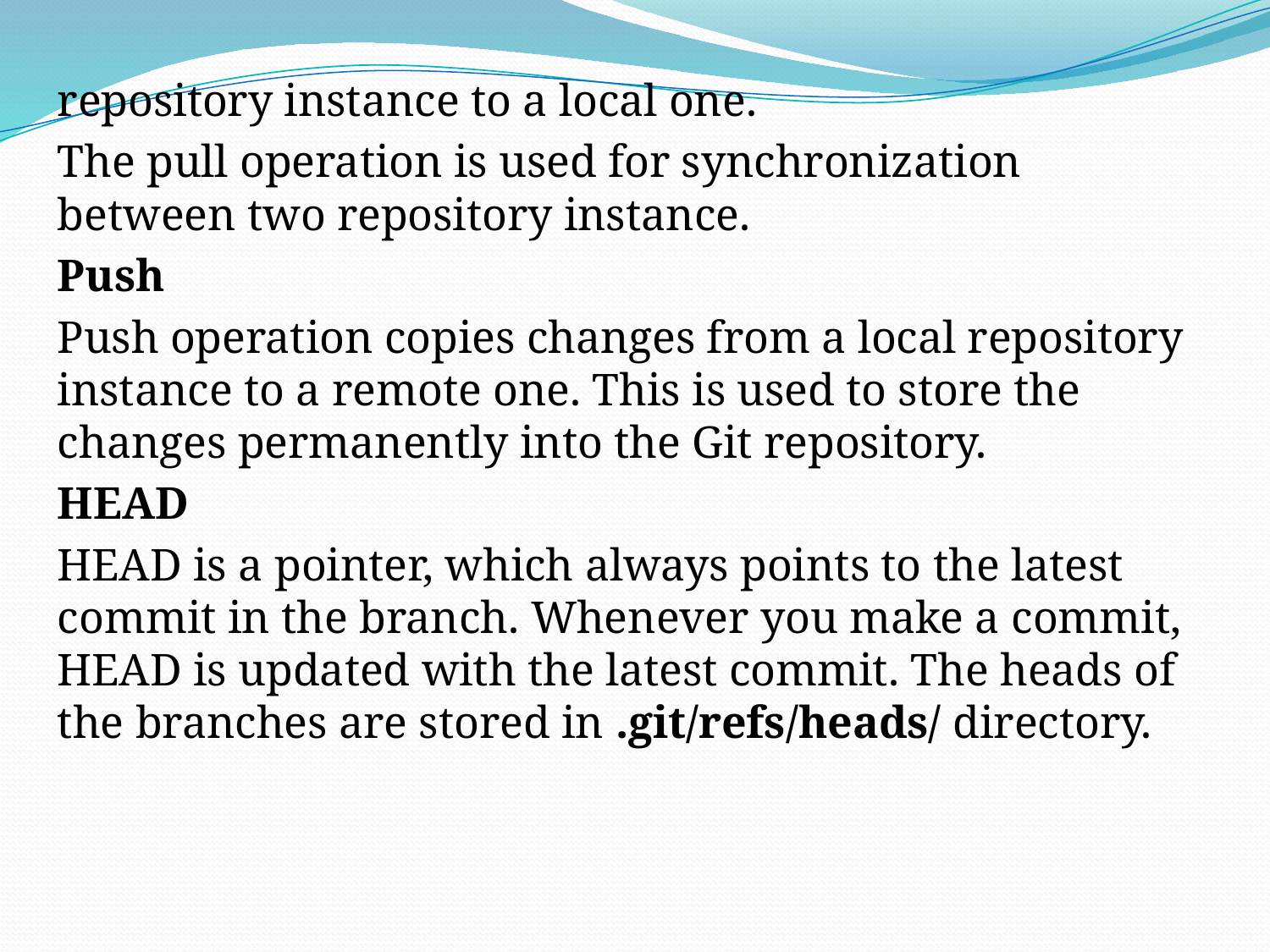

repository instance to a local one.
The pull operation is used for synchronization between two repository instance.
Push
Push operation copies changes from a local repository instance to a remote one. This is used to store the changes permanently into the Git repository.
HEAD
HEAD is a pointer, which always points to the latest commit in the branch. Whenever you make a commit, HEAD is updated with the latest commit. The heads of the branches are stored in .git/refs/heads/ directory.